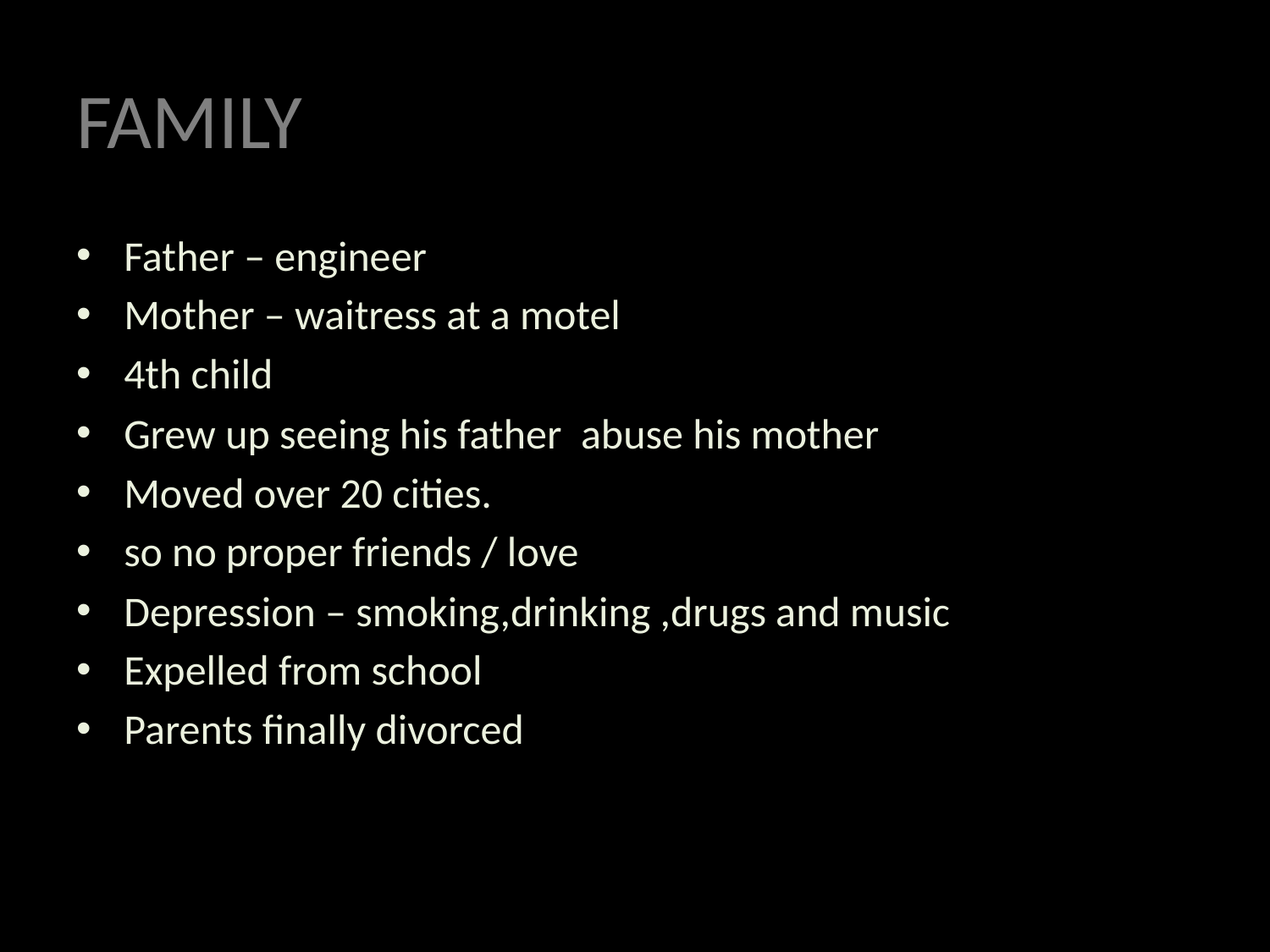

# FAMILY
Father – engineer
Mother – waitress at a motel
4th child
Grew up seeing his father  abuse his mother
Moved over 20 cities.
so no proper friends / love
Depression – smoking,drinking ,drugs and music
Expelled from school
Parents finally divorced